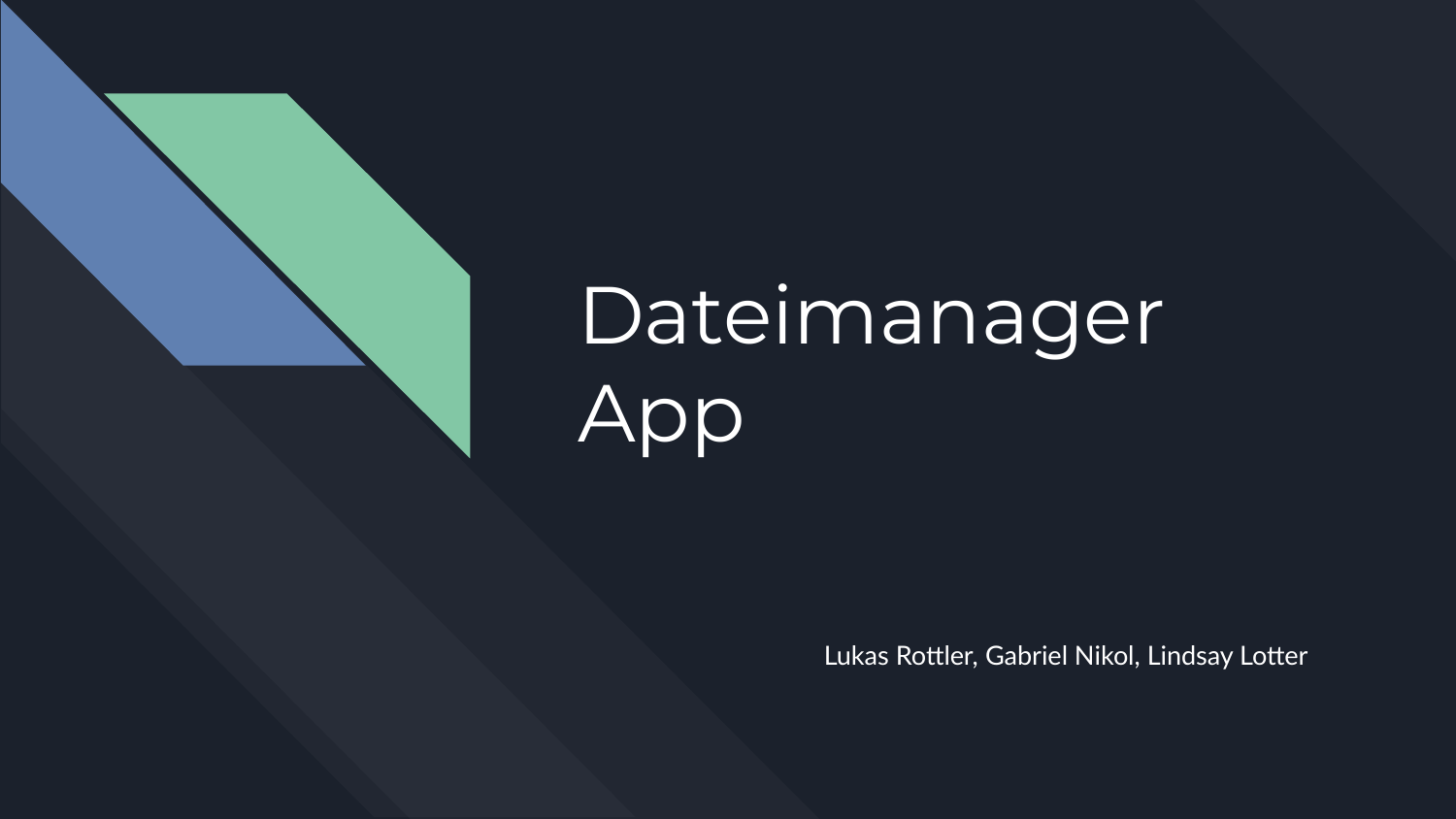

# Dateimanager App
Lukas Rottler, Gabriel Nikol, Lindsay Lotter